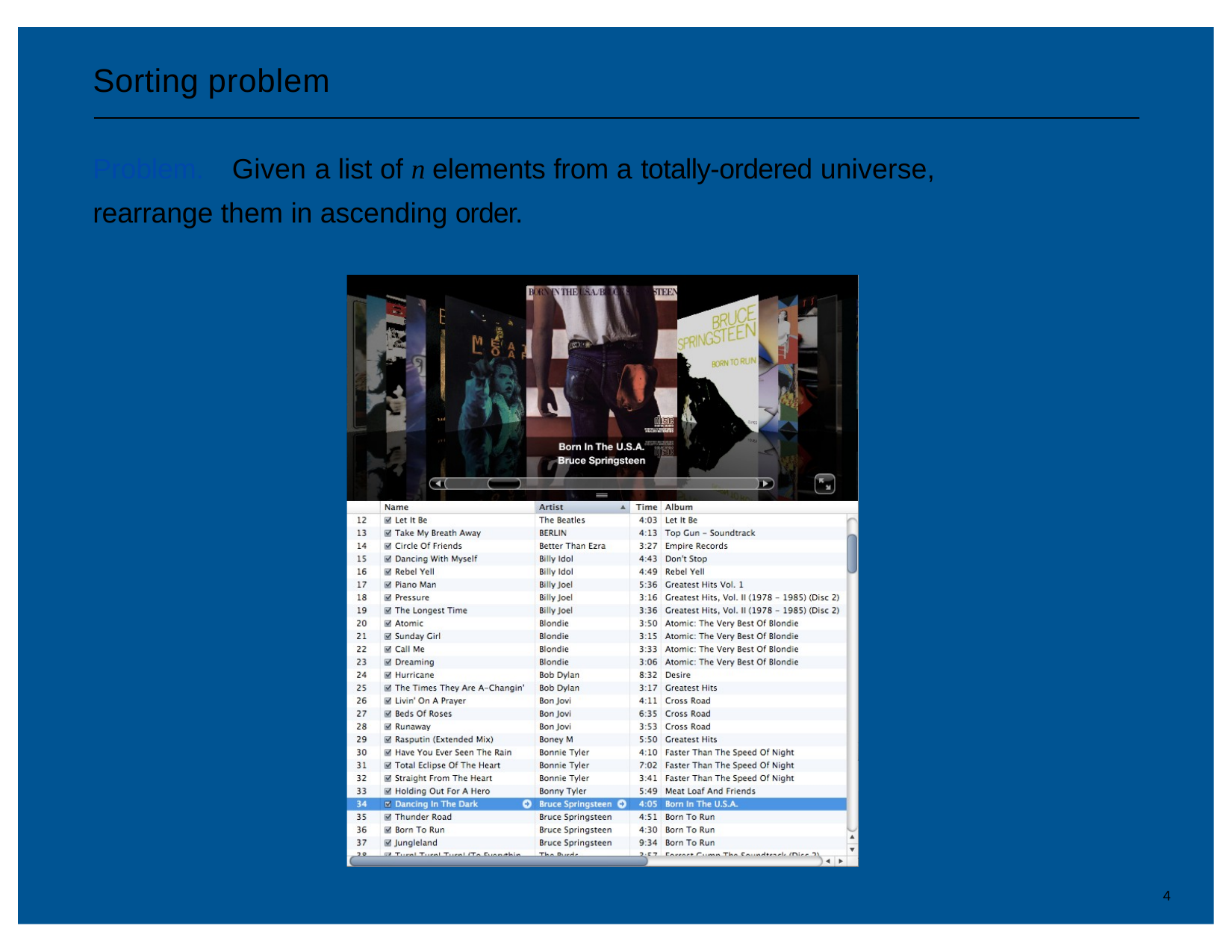

# Sorting problem

Problem.	Given a list of n elements from a totally-ordered universe,  rearrange them in ascending order.

4